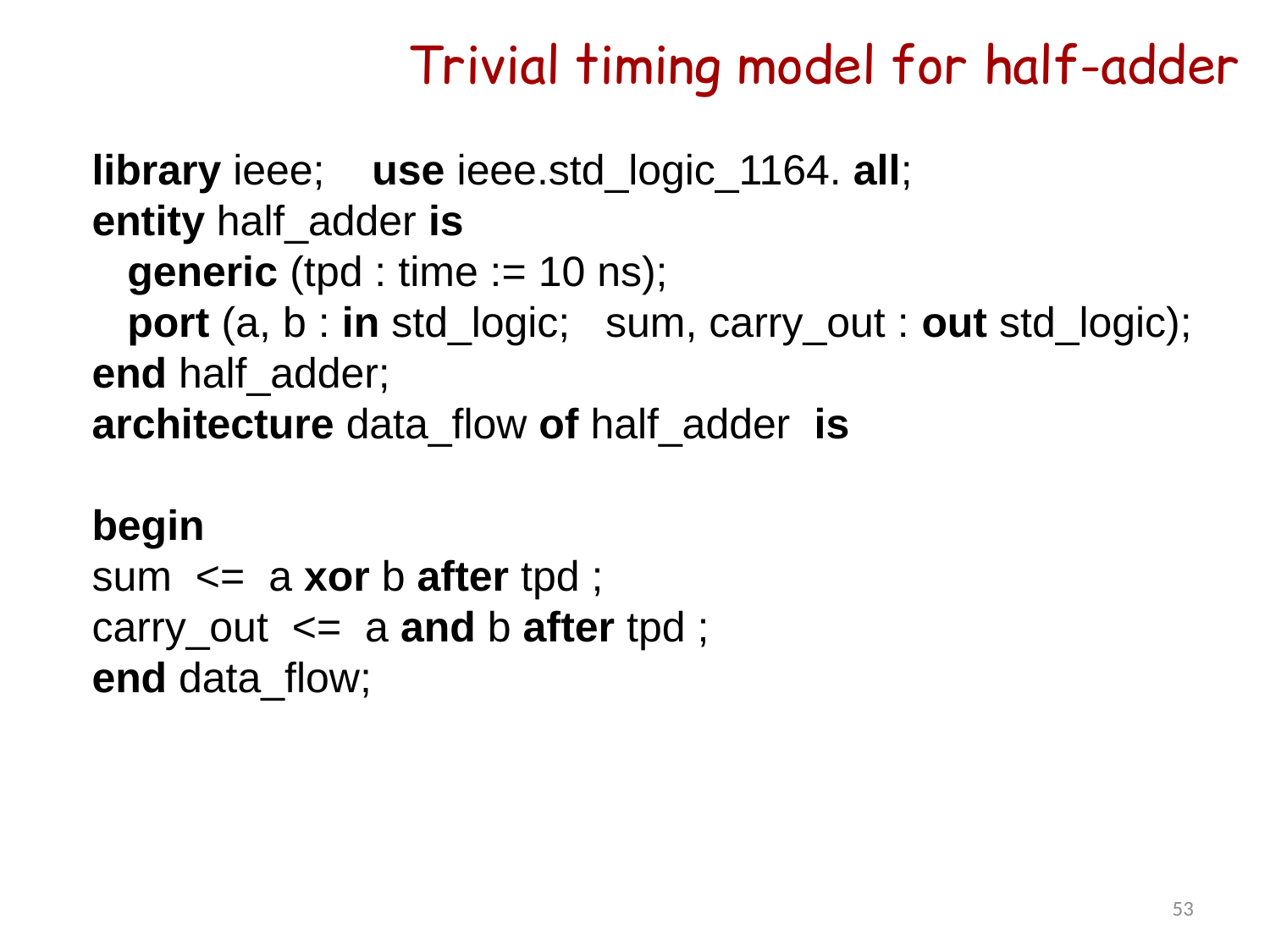

# Trivial timing model for half-adder
library ieee;    use ieee.std_logic_1164. all;
entity half_adder is
   generic (tpd : time := 10 ns);
   port (a, b : in std_logic;   sum, carry_out : out std_logic);
end half_adder;
architecture data_flow of half_adder  is

begin
sum  <=  a xor b after tpd ;
carry_out  <=  a and b after tpd ;
end data_flow;
53